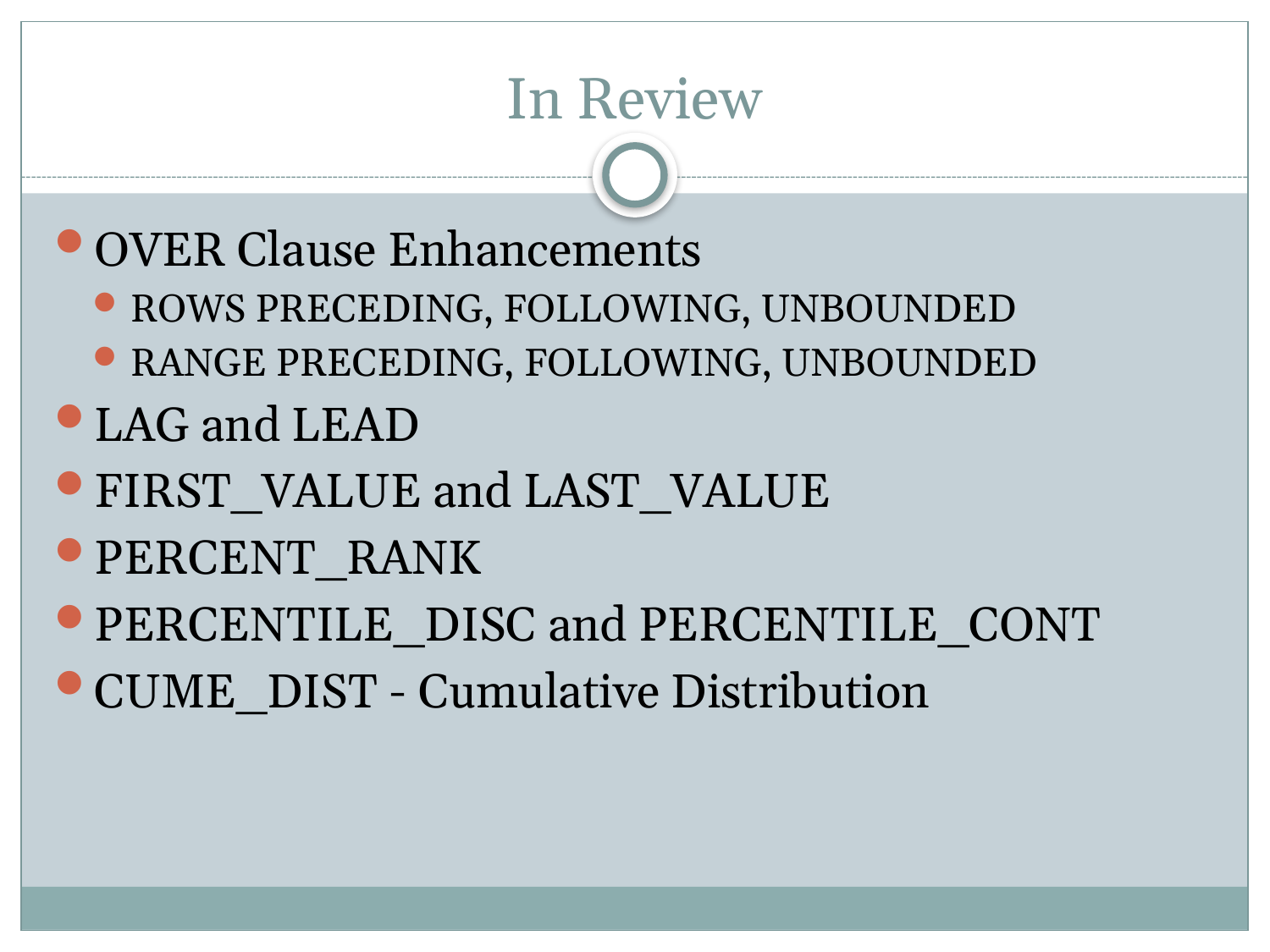

# In Review
OVER Clause Enhancements
ROWS PRECEDING, FOLLOWING, UNBOUNDED
RANGE PRECEDING, FOLLOWING, UNBOUNDED
LAG and LEAD
FIRST_VALUE and LAST_VALUE
PERCENT_RANK
PERCENTILE_DISC and PERCENTILE_CONT
CUME_DIST - Cumulative Distribution